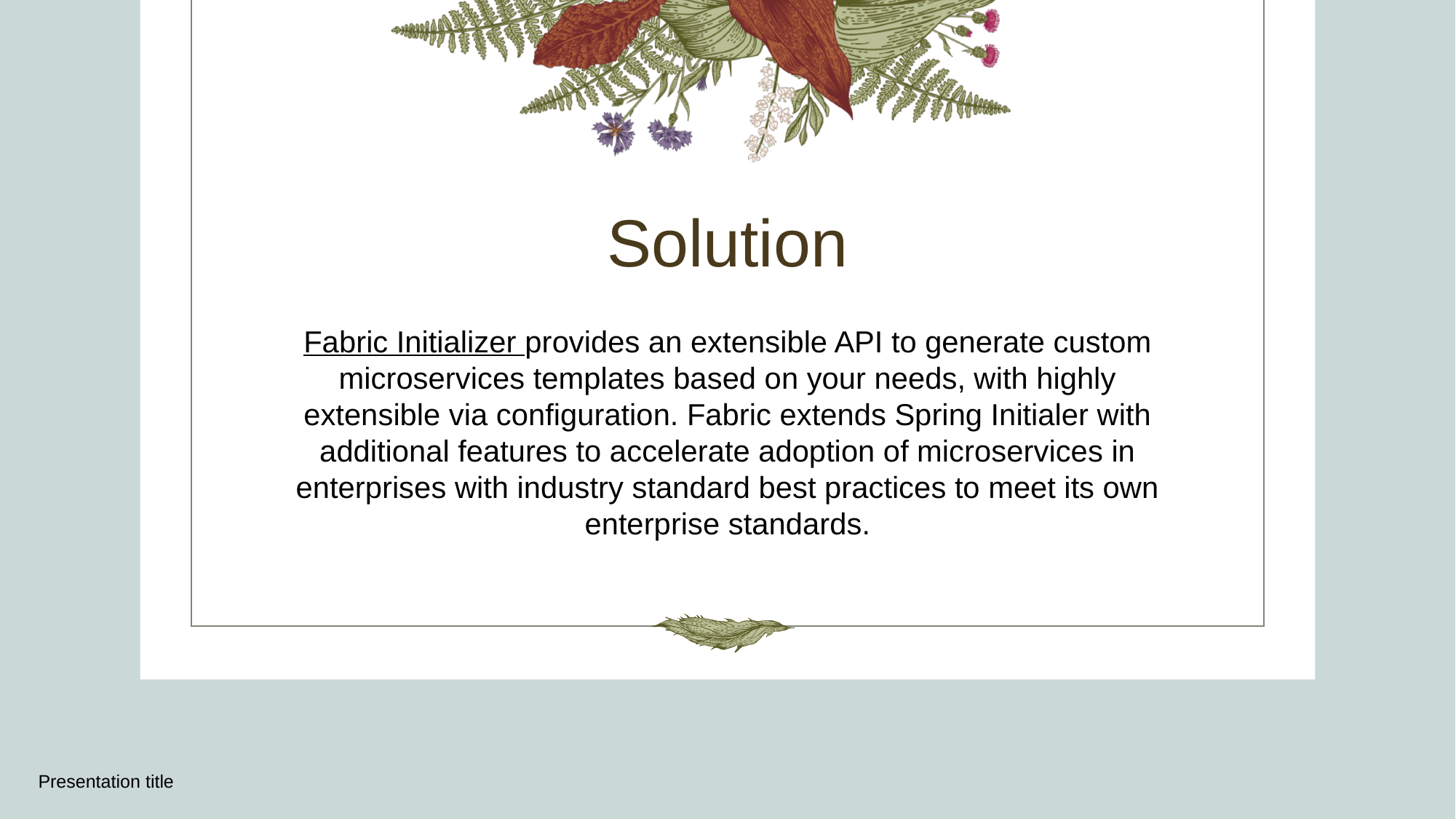

# Solution
Fabric Initializer provides an extensible API to generate custom microservices templates based on your needs, with highly extensible via configuration. Fabric extends Spring Initialer with additional features to accelerate adoption of microservices in enterprises with industry standard best practices to meet its own enterprise standards.

Presentation title
5